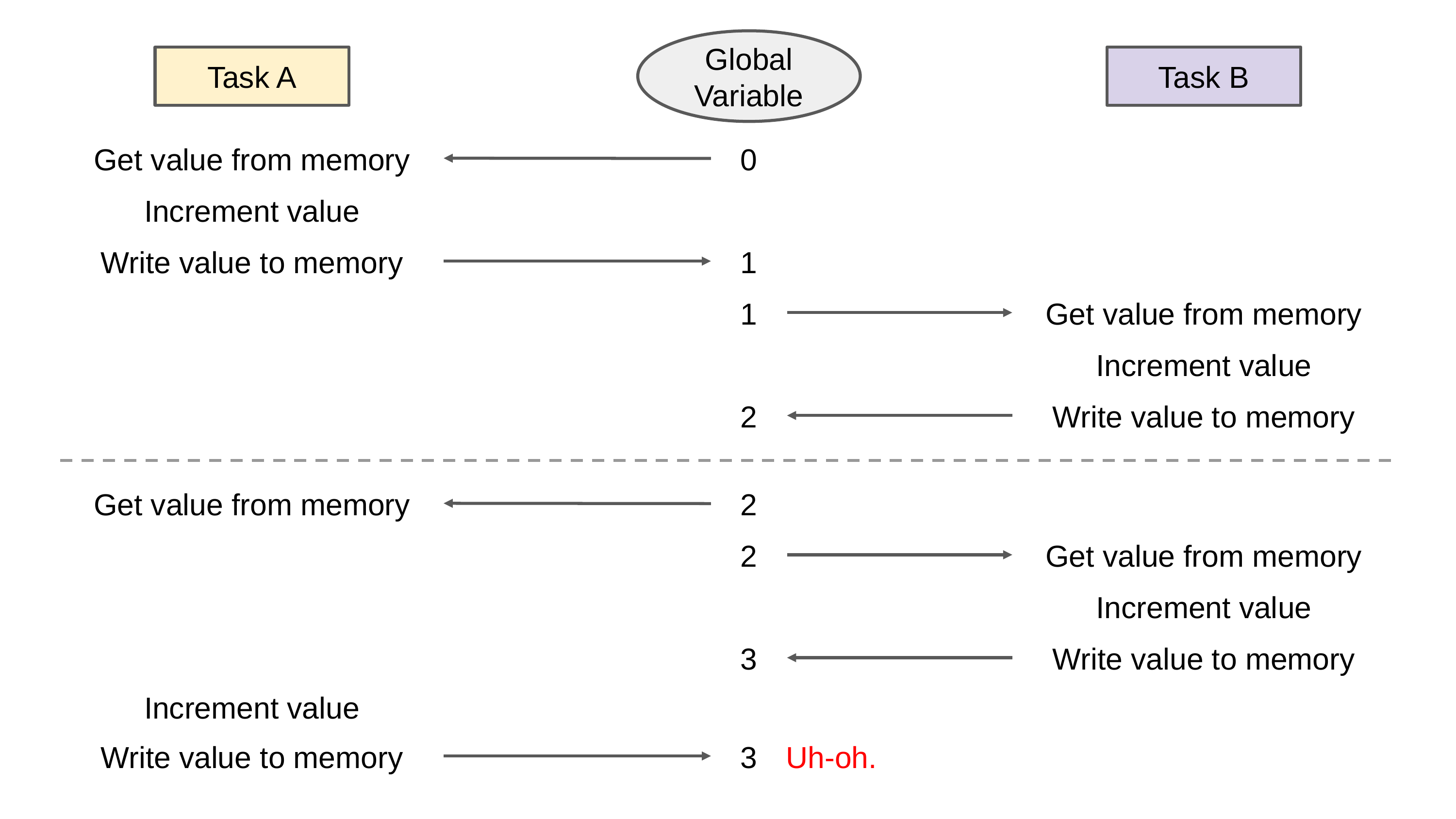

Global Variable
Task A
Task B
Get value from memory
0
Increment value
Write value to memory
1
1
Get value from memory
Increment value
2
Write value to memory
Get value from memory
2
2
Get value from memory
Increment value
3
Write value to memory
Increment value
Write value to memory
3
Uh-oh.